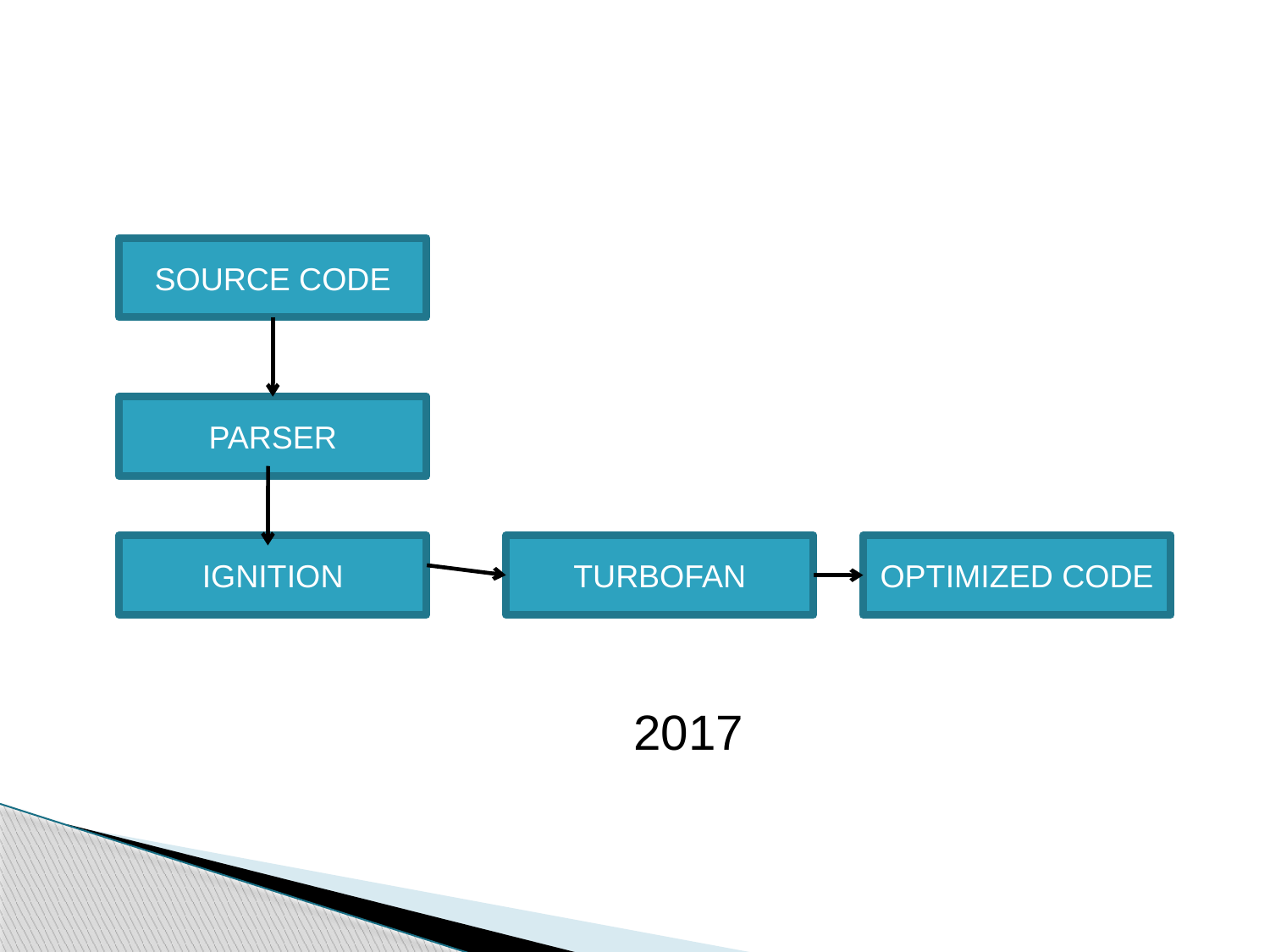

SOURCE CODE
PARSER
IGNITION
TURBOFAN
OPTIMIZED CODE
2017